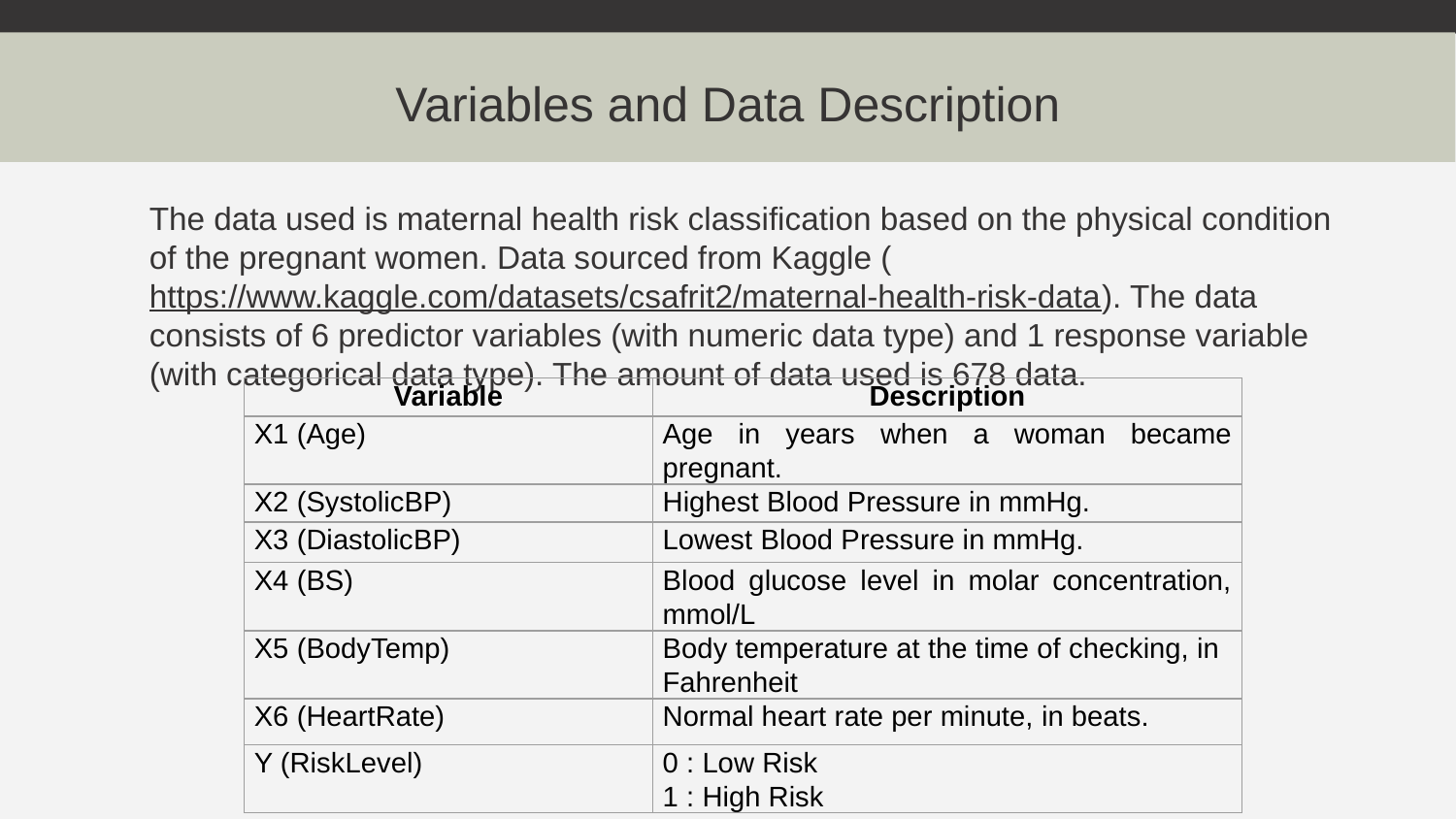

# Variables and Data Description
The data used is maternal health risk classification based on the physical condition of the pregnant women. Data sourced from Kaggle (https://www.kaggle.com/datasets/csafrit2/maternal-health-risk-data). The data consists of 6 predictor variables (with numeric data type) and 1 response variable (with categorical data type). The amount of data used is 678 data.
| Variable | Description |
| --- | --- |
| X1 (Age) | Age in years when a woman became pregnant. |
| X2 (SystolicBP) | Highest Blood Pressure in mmHg. |
| X3 (DiastolicBP) | Lowest Blood Pressure in mmHg. |
| X4 (BS) | Blood glucose level in molar concentration, mmol/L |
| X5 (BodyTemp) | Body temperature at the time of checking, in Fahrenheit |
| X6 (HeartRate) | Normal heart rate per minute, in beats. |
| Y (RiskLevel) | 0 : Low Risk 1 : High Risk |